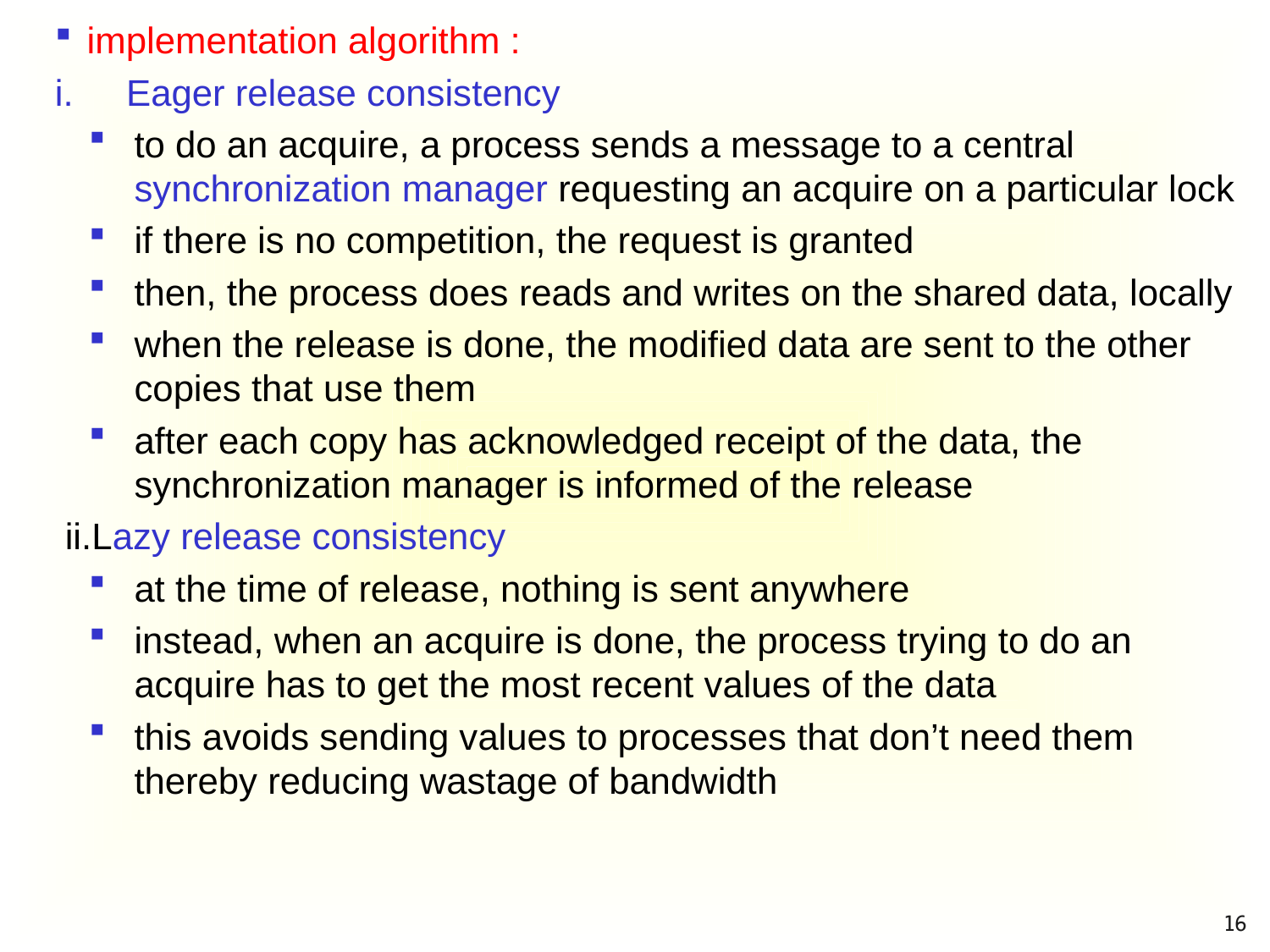

implementation algorithm :
Eager release consistency
to do an acquire, a process sends a message to a central synchronization manager requesting an acquire on a particular lock
if there is no competition, the request is granted
then, the process does reads and writes on the shared data, locally
when the release is done, the modified data are sent to the other copies that use them
after each copy has acknowledged receipt of the data, the synchronization manager is informed of the release
 ii.Lazy release consistency
at the time of release, nothing is sent anywhere
instead, when an acquire is done, the process trying to do an acquire has to get the most recent values of the data
this avoids sending values to processes that don’t need them thereby reducing wastage of bandwidth
16